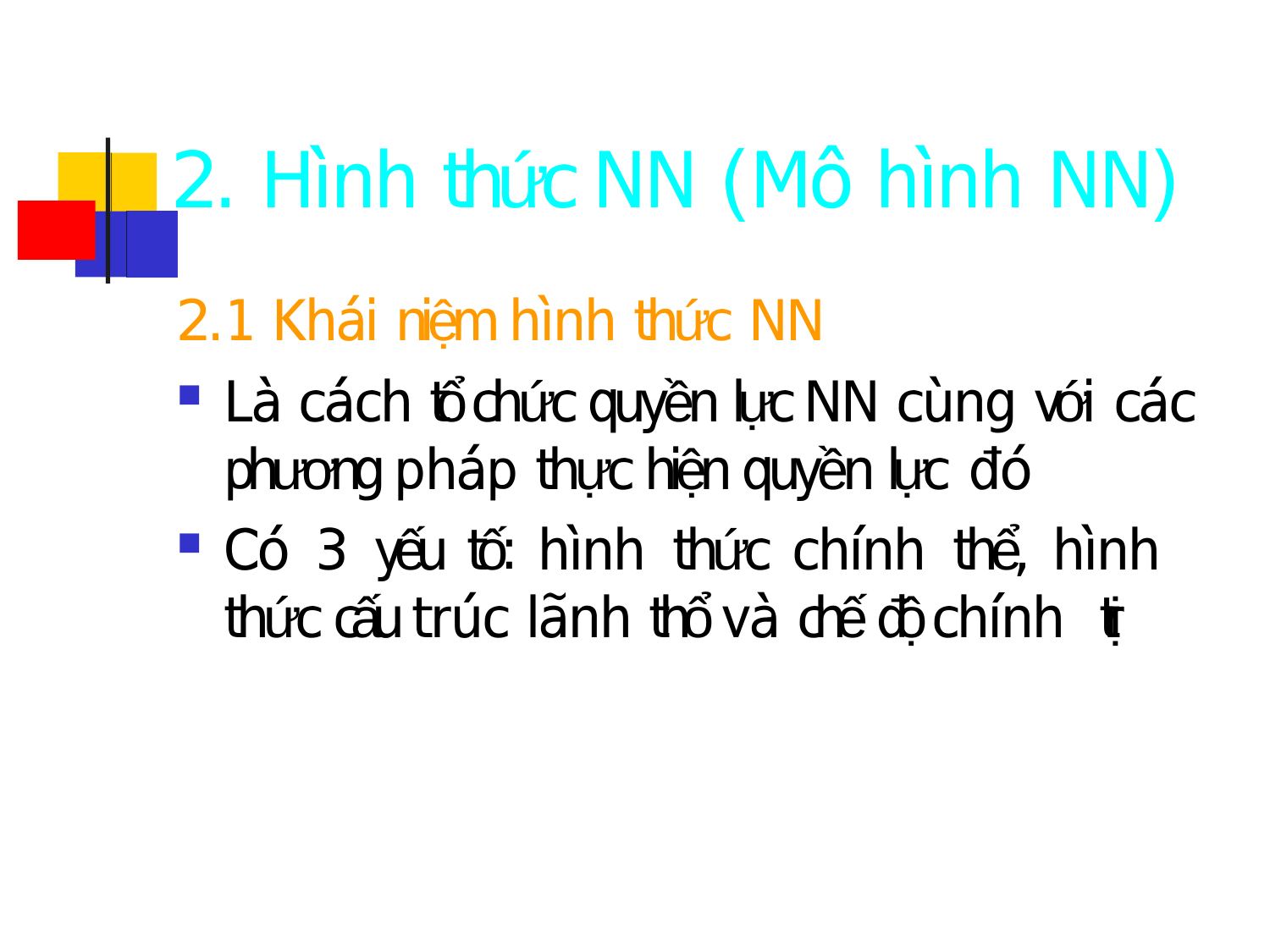

# 2. Hình thức NN (Mô hình NN)
2.1 Khái niệm hình thức NN
Là cách tổ chức quyền lực NN cùng với  các phương pháp thực hiện quyền lực  đó
Có 3 yếu tố: hình thức chính thể, hình  thức cấu trúc lãnh thổ và chế độ chính  trị